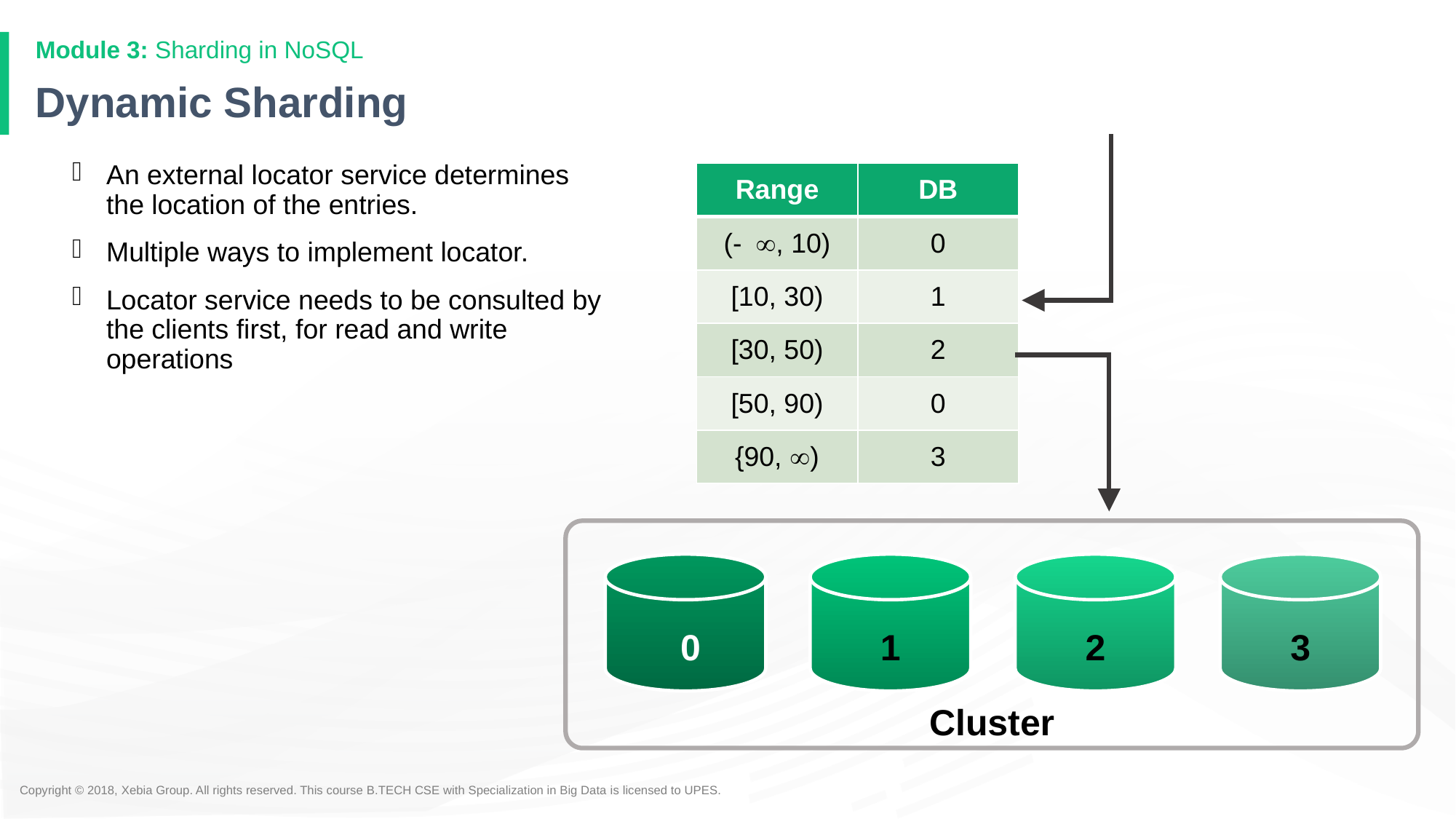

Module 3: Sharding in NoSQL
# Dynamic Sharding

An external locator service determines the location of the entries.
Multiple ways to implement locator.
Locator service needs to be consulted by the clients first, for read and write operations

| Range | DB |
| --- | --- |
| (- ∞, 10) | 0 |
| [10, 30) | 1 |
| [30, 50) | 2 |
| [50, 90) | 0 |
| {90, ∞) | 3 |

Cluster
 0
1
2
3